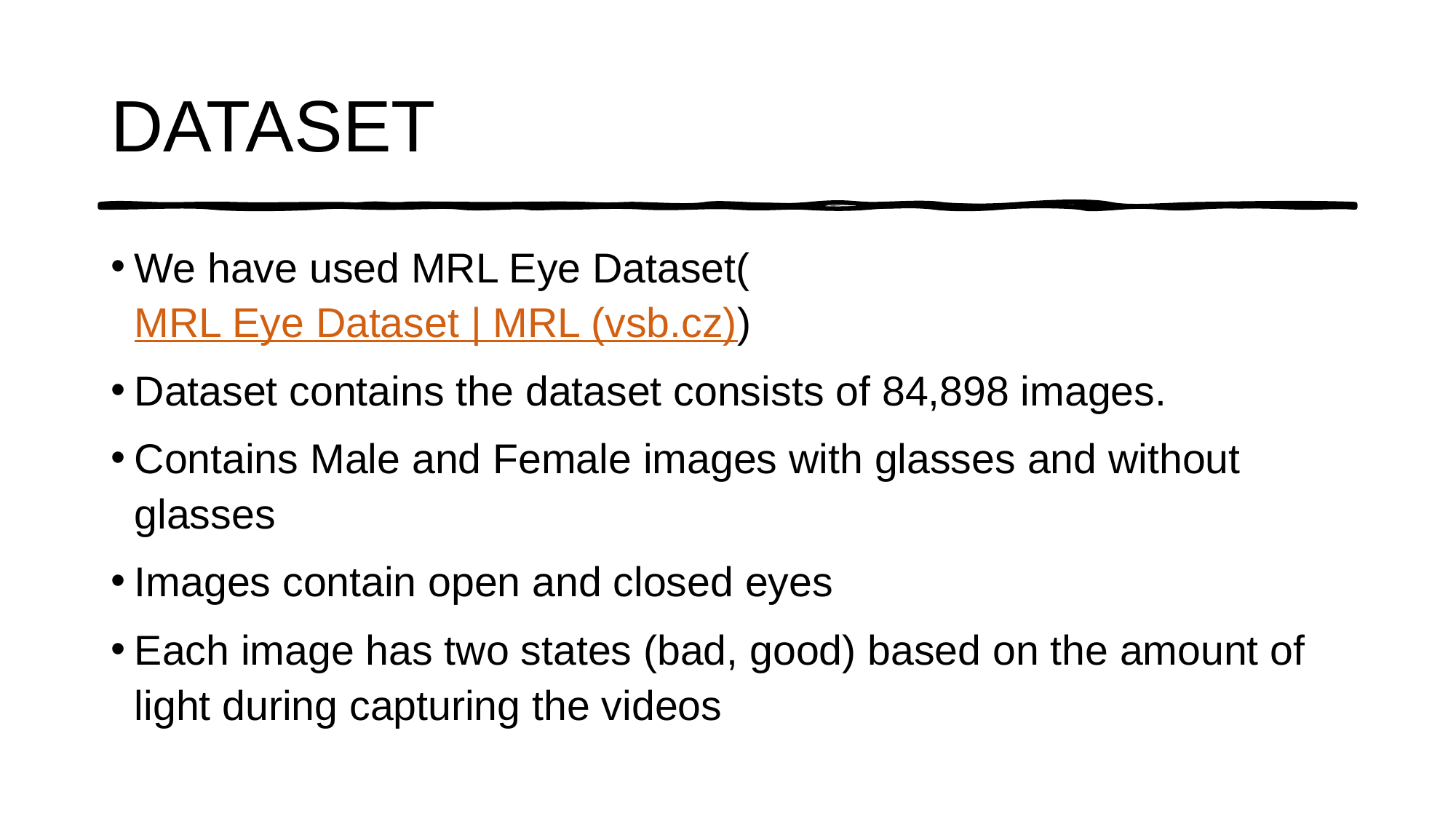

# DATASET
We have used MRL Eye Dataset(MRL Eye Dataset | MRL (vsb.cz))
Dataset contains the dataset consists of 84,898 images.
Contains Male and Female images with glasses and without glasses
Images contain open and closed eyes
Each image has two states (bad, good) based on the amount of light during capturing the videos